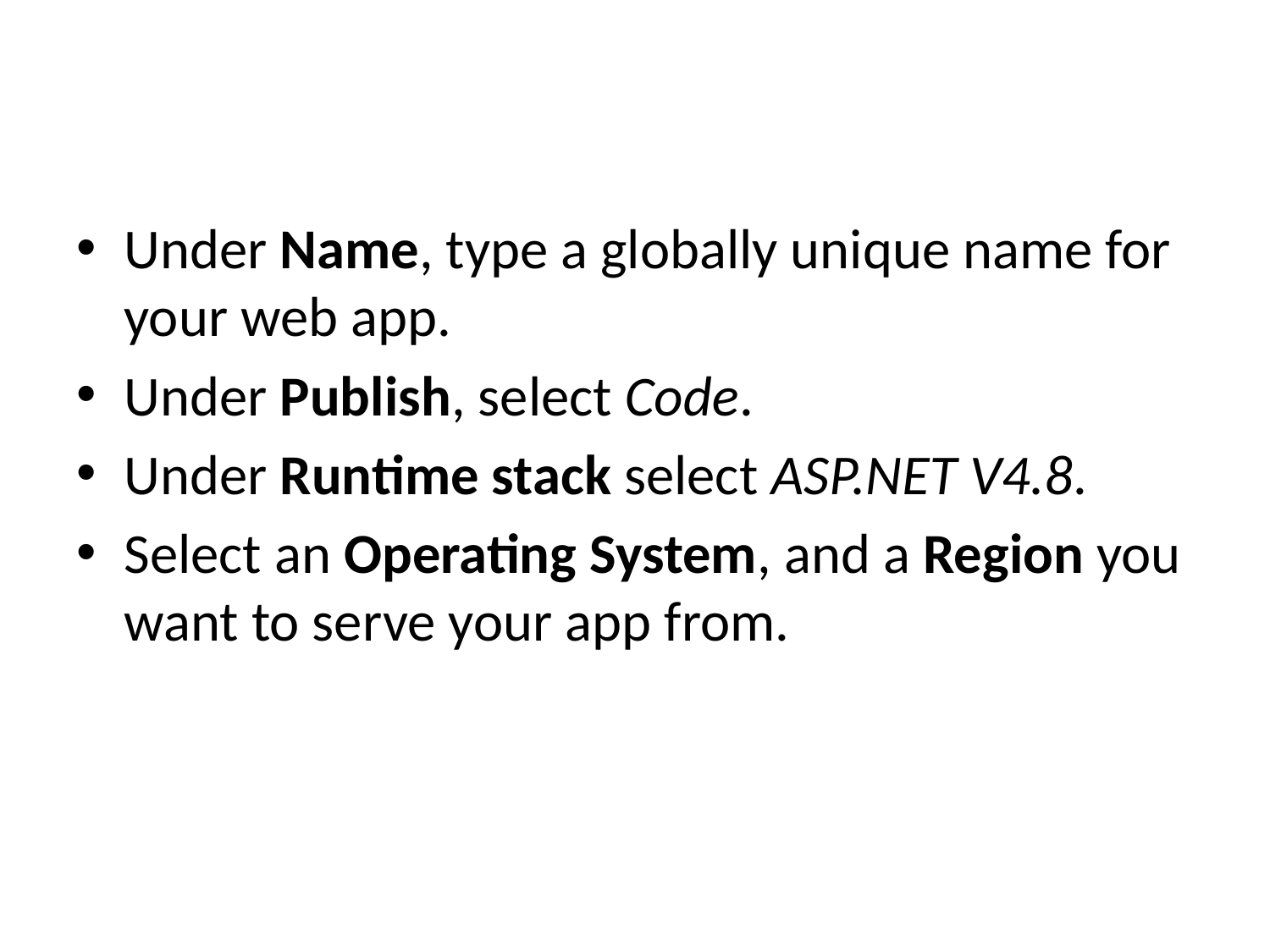

Under Name, type a globally unique name for your web app.
Under Publish, select Code.
Under Runtime stack select ASP.NET V4.8.
Select an Operating System, and a Region you want to serve your app from.